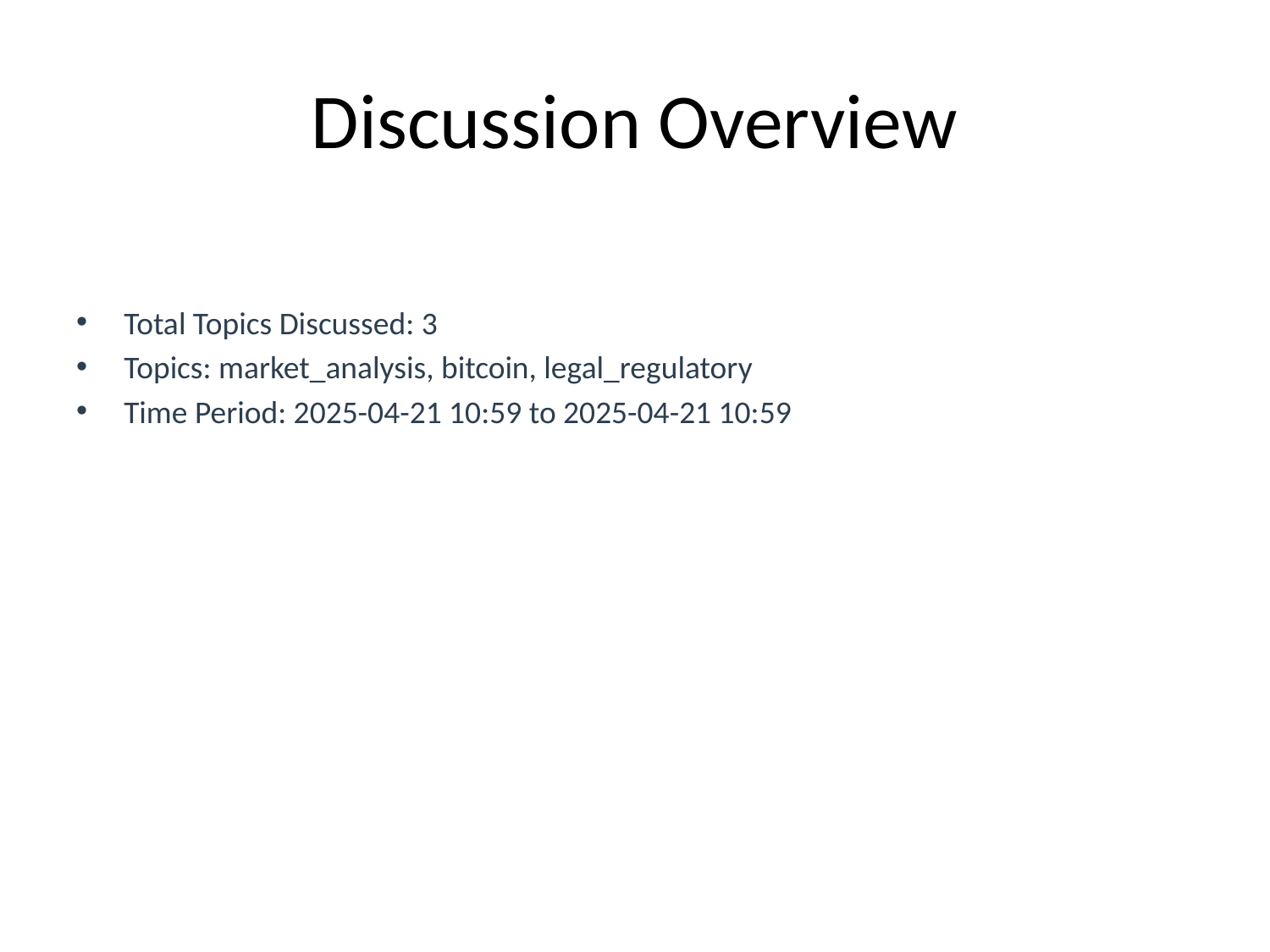

# Discussion Overview

Total Topics Discussed: 3
Topics: market_analysis, bitcoin, legal_regulatory
Time Period: 2025-04-21 10:59 to 2025-04-21 10:59